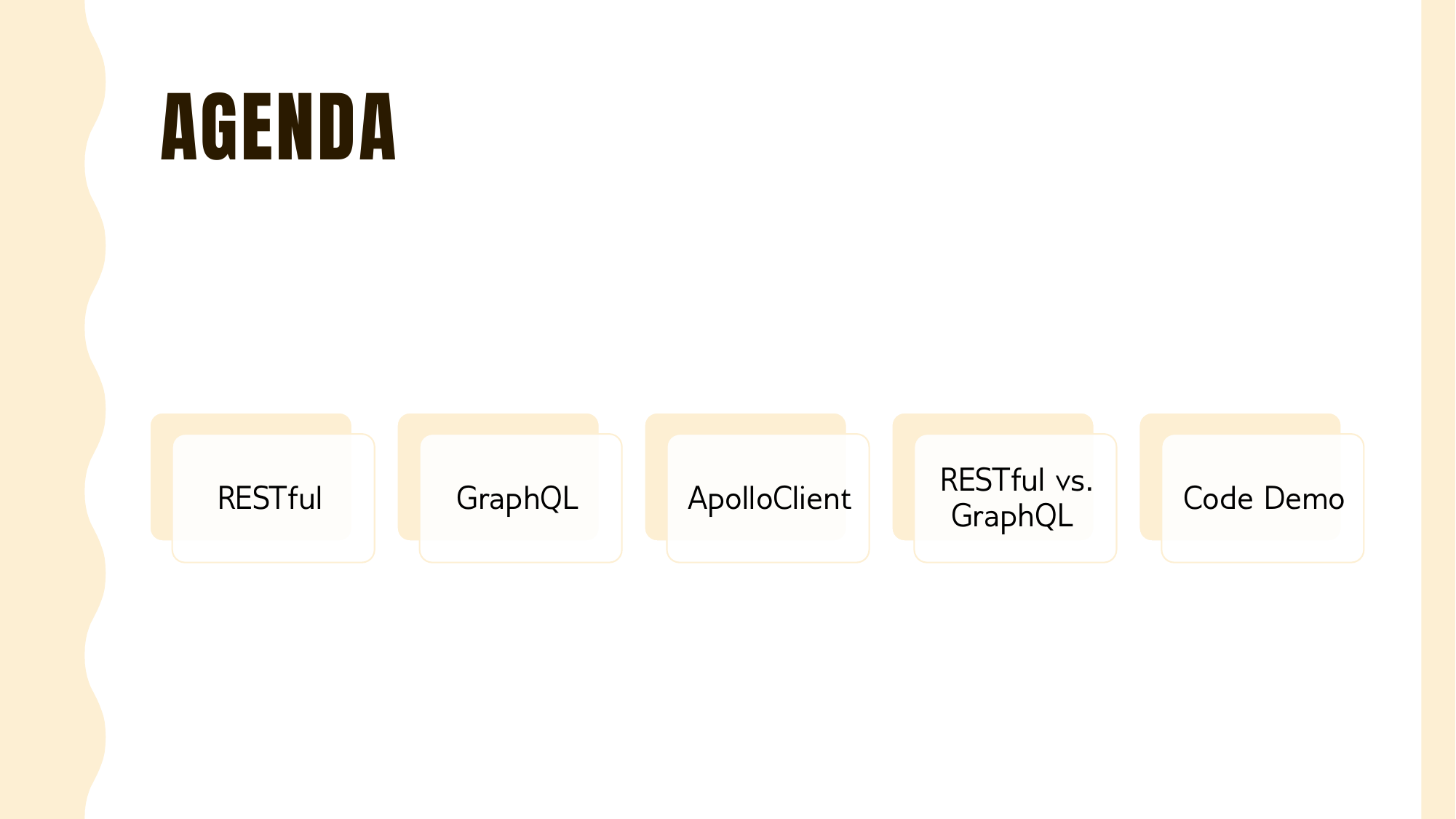

# Agenda
RESTful
GraphQL
ApolloClient
RESTful vs. GraphQL
Code Demo